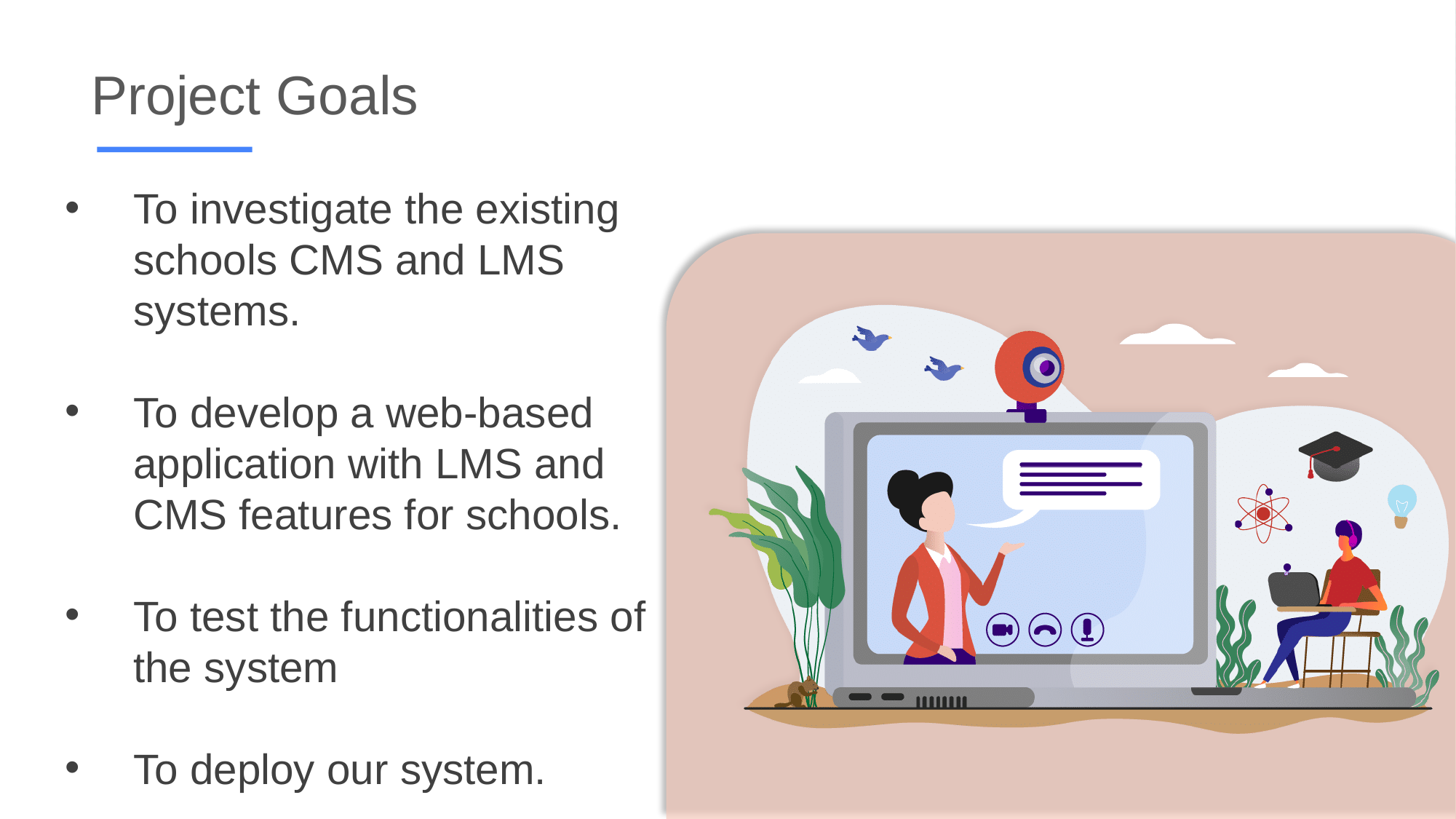

Project Goals

To investigate the existing schools CMS and LMS systems.

To develop a web-based application with LMS and CMS features for schools.

To test the functionalities of the system

To deploy our system.